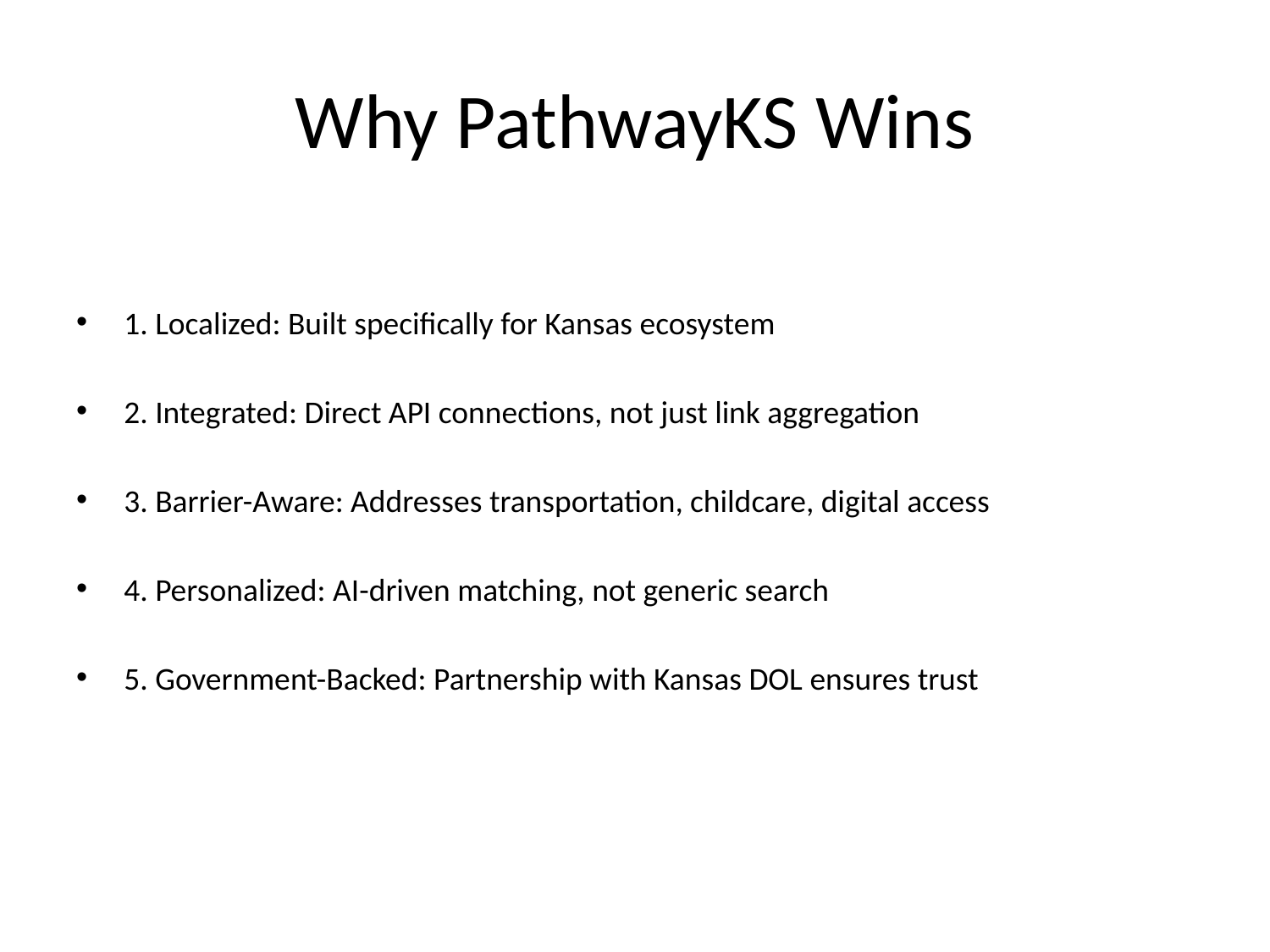

# Why PathwayKS Wins

1. Localized: Built specifically for Kansas ecosystem

2. Integrated: Direct API connections, not just link aggregation

3. Barrier-Aware: Addresses transportation, childcare, digital access

4. Personalized: AI-driven matching, not generic search

5. Government-Backed: Partnership with Kansas DOL ensures trust